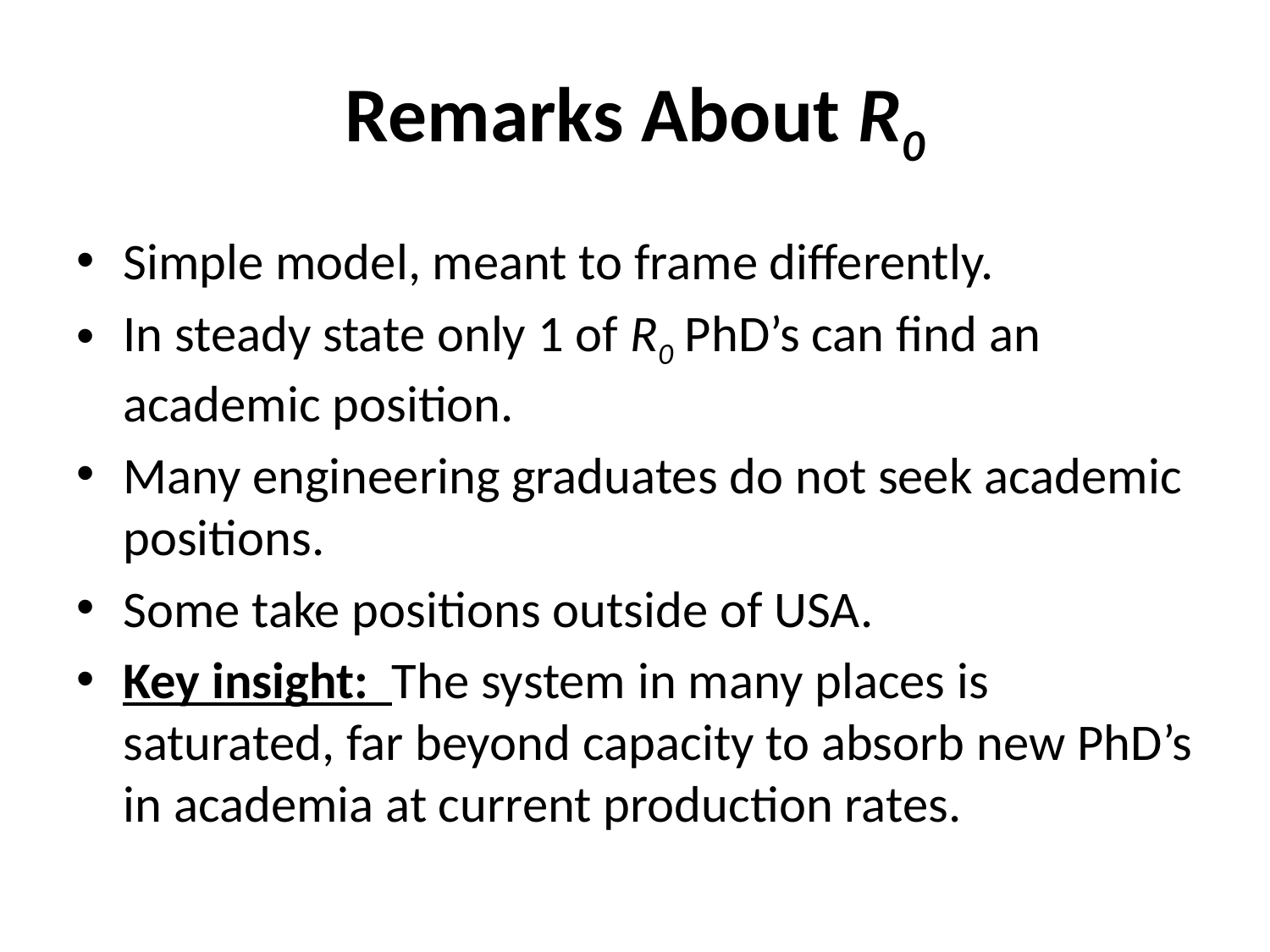

# Remarks About R0
Simple model, meant to frame differently.
In steady state only 1 of R0 PhD’s can find an academic position.
Many engineering graduates do not seek academic positions.
Some take positions outside of USA.
Key insight:  The system in many places is saturated, far beyond capacity to absorb new PhD’s in academia at current production rates.